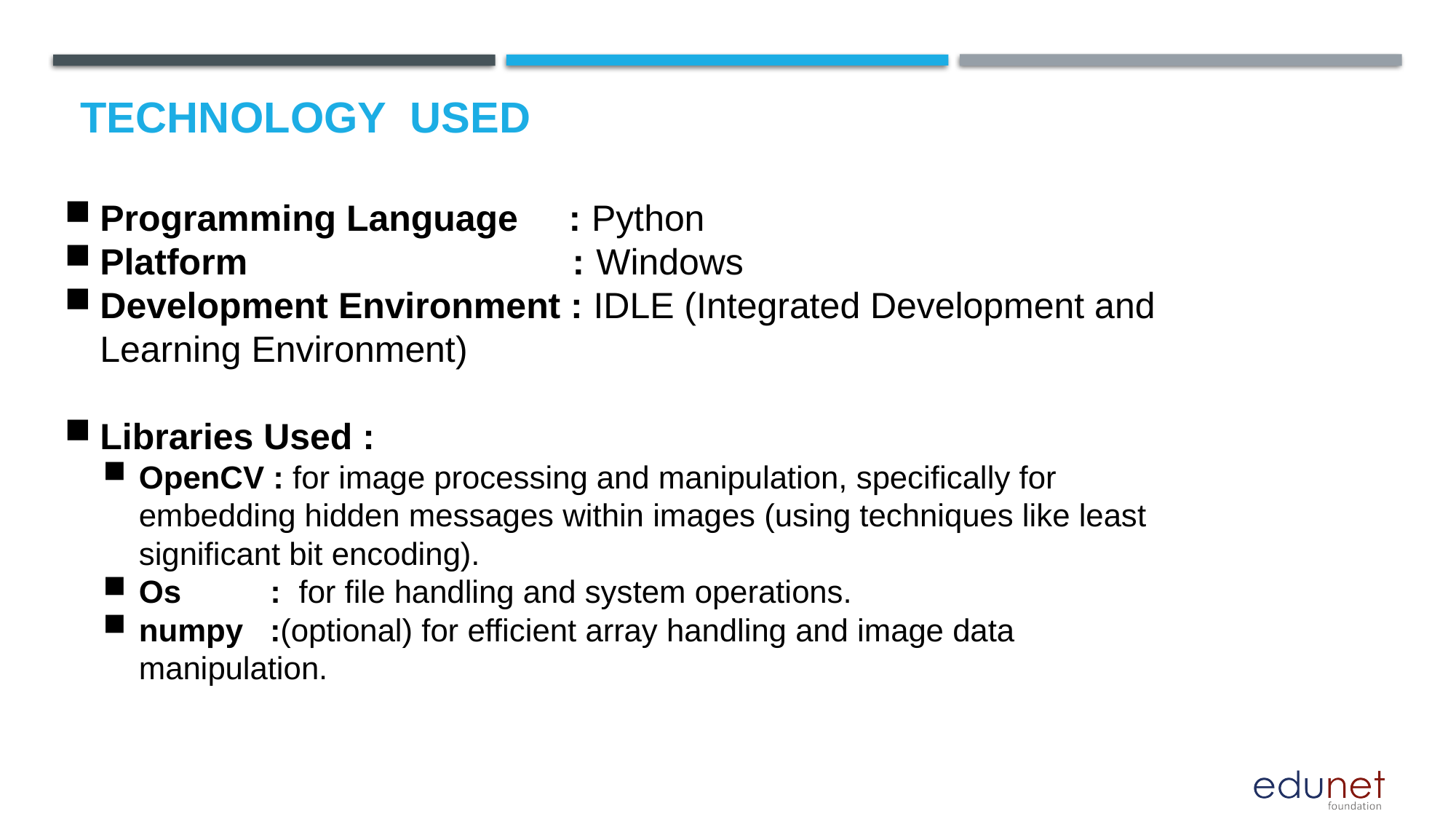

# Technology  used
Programming Language     : Python
Platform                                : Windows
Development Environment : IDLE (Integrated Development and Learning Environment)

Libraries Used :
OpenCV : for image processing and manipulation, specifically for embedding hidden messages within images (using techniques like least significant bit encoding).
Os          :  for file handling and system operations.
numpy   :(optional) for efficient array handling and image data manipulation.